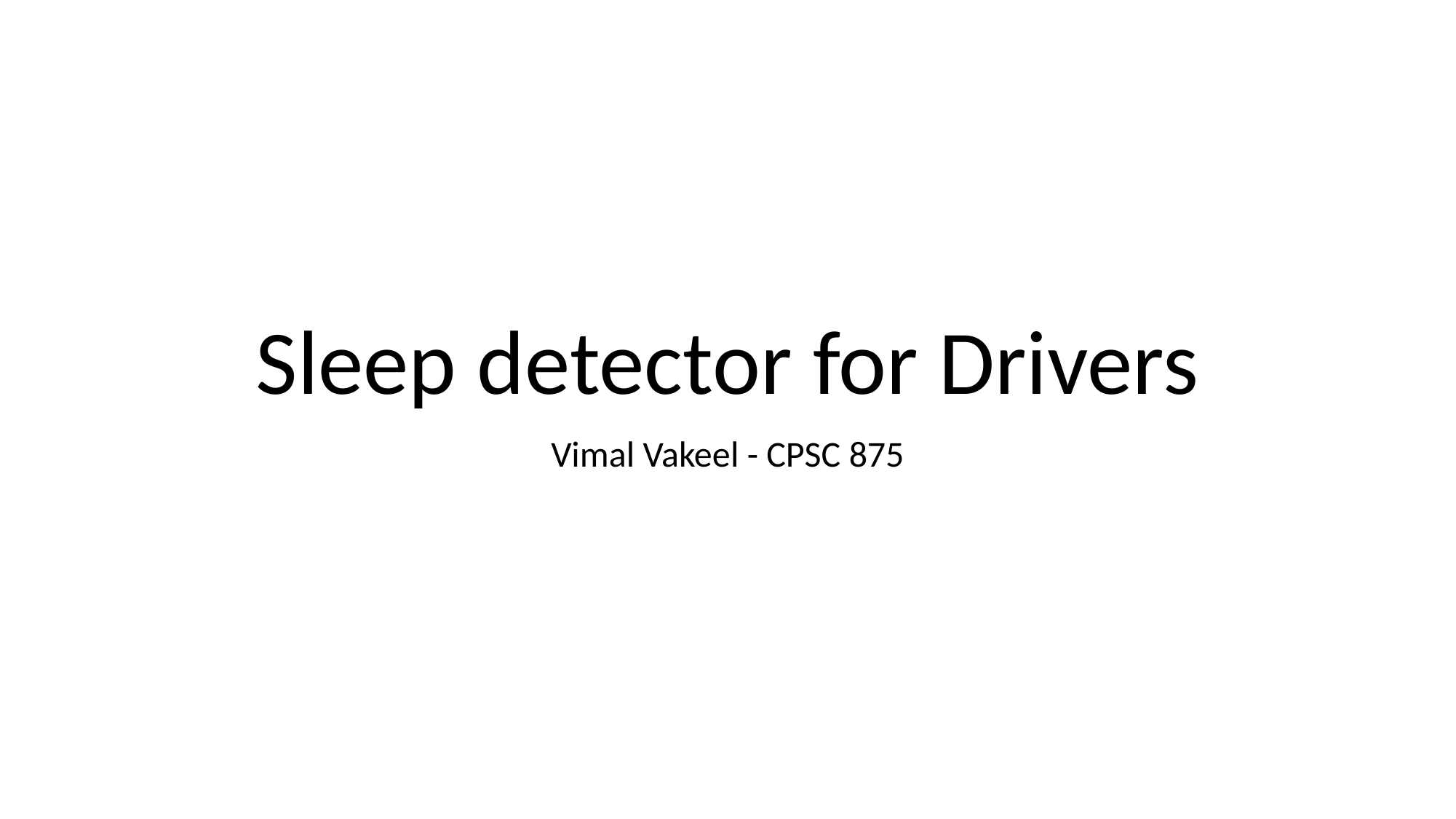

# Sleep detector for Drivers
Vimal Vakeel - CPSC 875